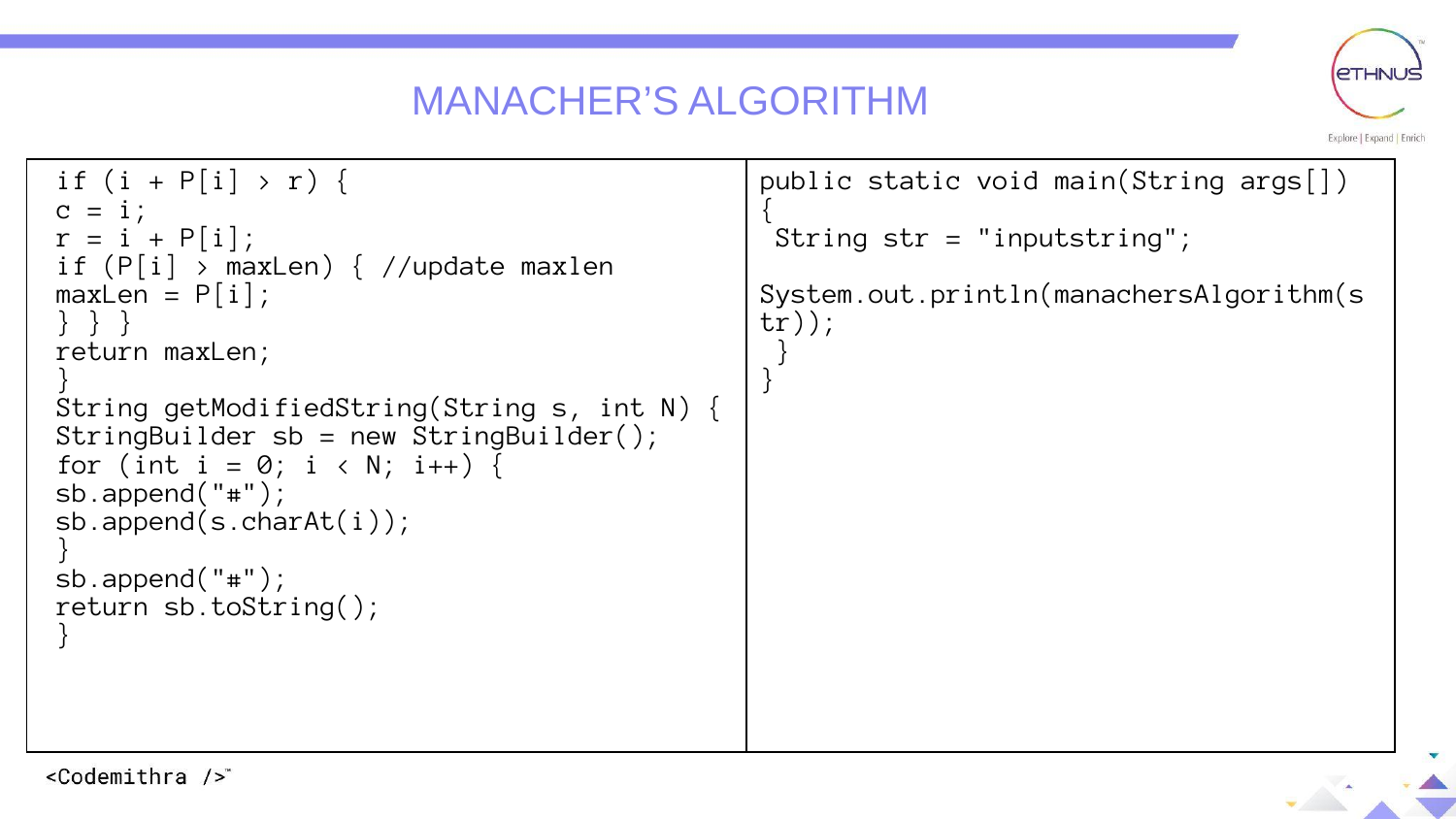

MANACHER’S ALGORITHM
Question: 01
Question: 01
| if (i + P[i] > r) { c = i; r = i + P[i]; if (P[i] > maxLen) { //update maxlen maxLen = P[i]; } } } return maxLen; } String getModifiedString(String s, int N) { StringBuilder sb = new StringBuilder(); for (int i = 0; i < N; i++) { sb.append("#"); sb.append(s.charAt(i)); } sb.append("#"); return sb.toString(); } | public static void main(String args[]) { String str = "inputstring"; System.out.println(manachersAlgorithm(str)); } } |
| --- | --- |